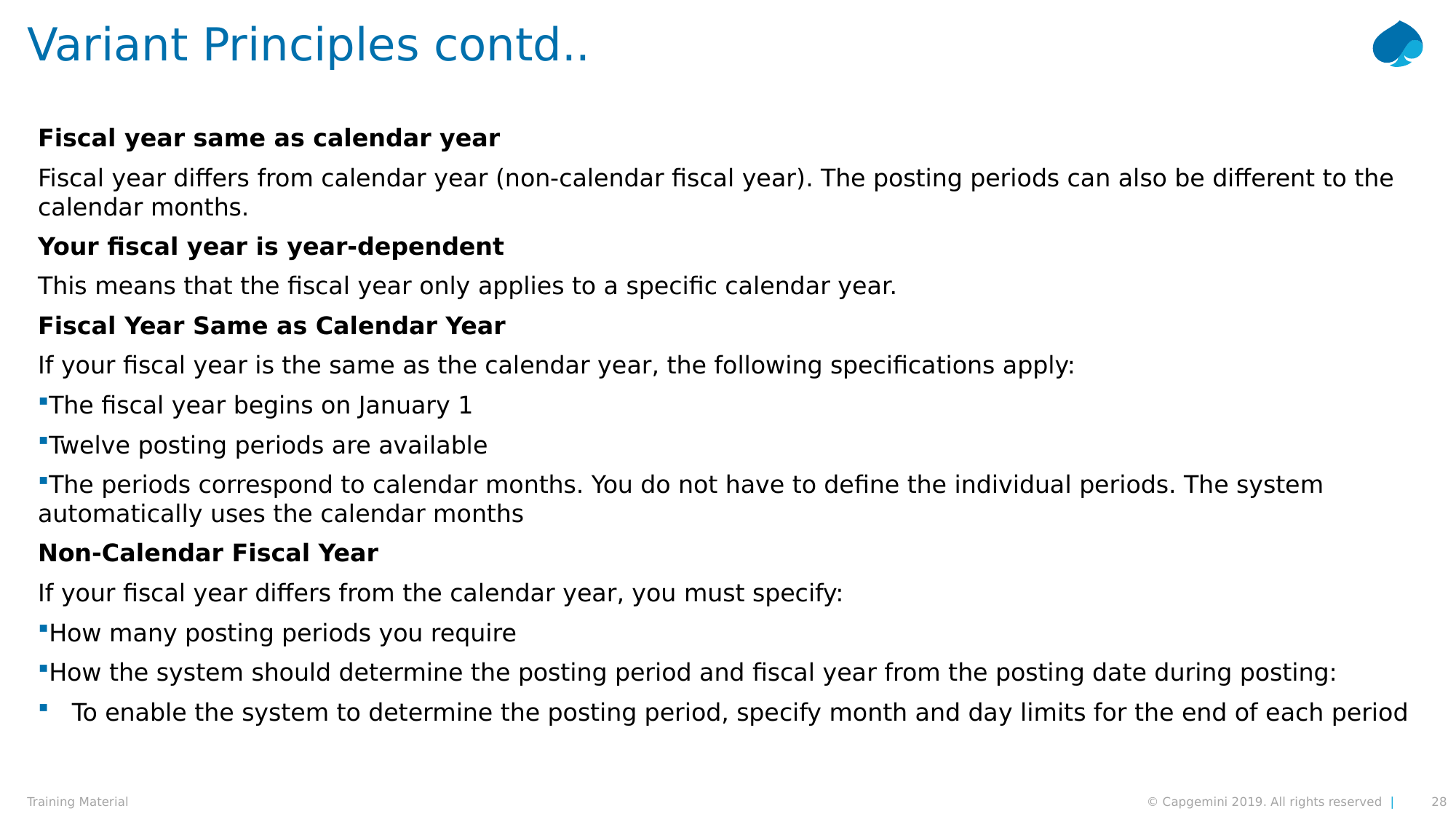

# Variant Principles contd..
Fiscal year same as calendar year
Fiscal year differs from calendar year (non-calendar fiscal year). The posting periods can also be different to the calendar months.
Your fiscal year is year-dependent
This means that the fiscal year only applies to a specific calendar year.
Fiscal Year Same as Calendar Year
If your fiscal year is the same as the calendar year, the following specifications apply:
The fiscal year begins on January 1
Twelve posting periods are available
The periods correspond to calendar months. You do not have to define the individual periods. The system automatically uses the calendar months
Non-Calendar Fiscal Year
If your fiscal year differs from the calendar year, you must specify:
How many posting periods you require
How the system should determine the posting period and fiscal year from the posting date during posting:
To enable the system to determine the posting period, specify month and day limits for the end of each period